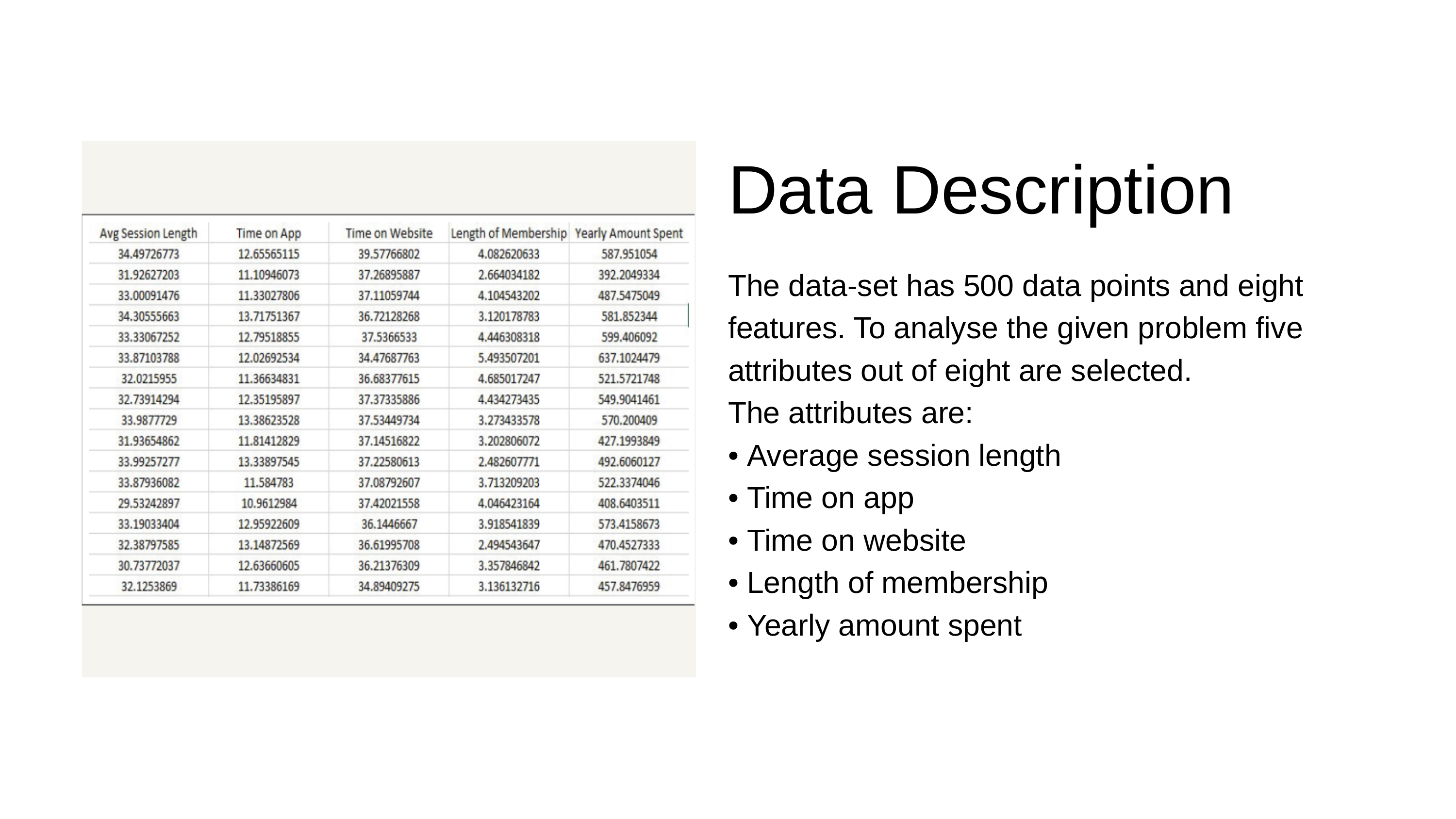

Data Description

The data-set has 500 data points and eight features. To analyse the given problem five attributes out of eight are selected.
The attributes are:
• Average session length
• Time on app
• Time on website
• Length of membership
• Yearly amount spent